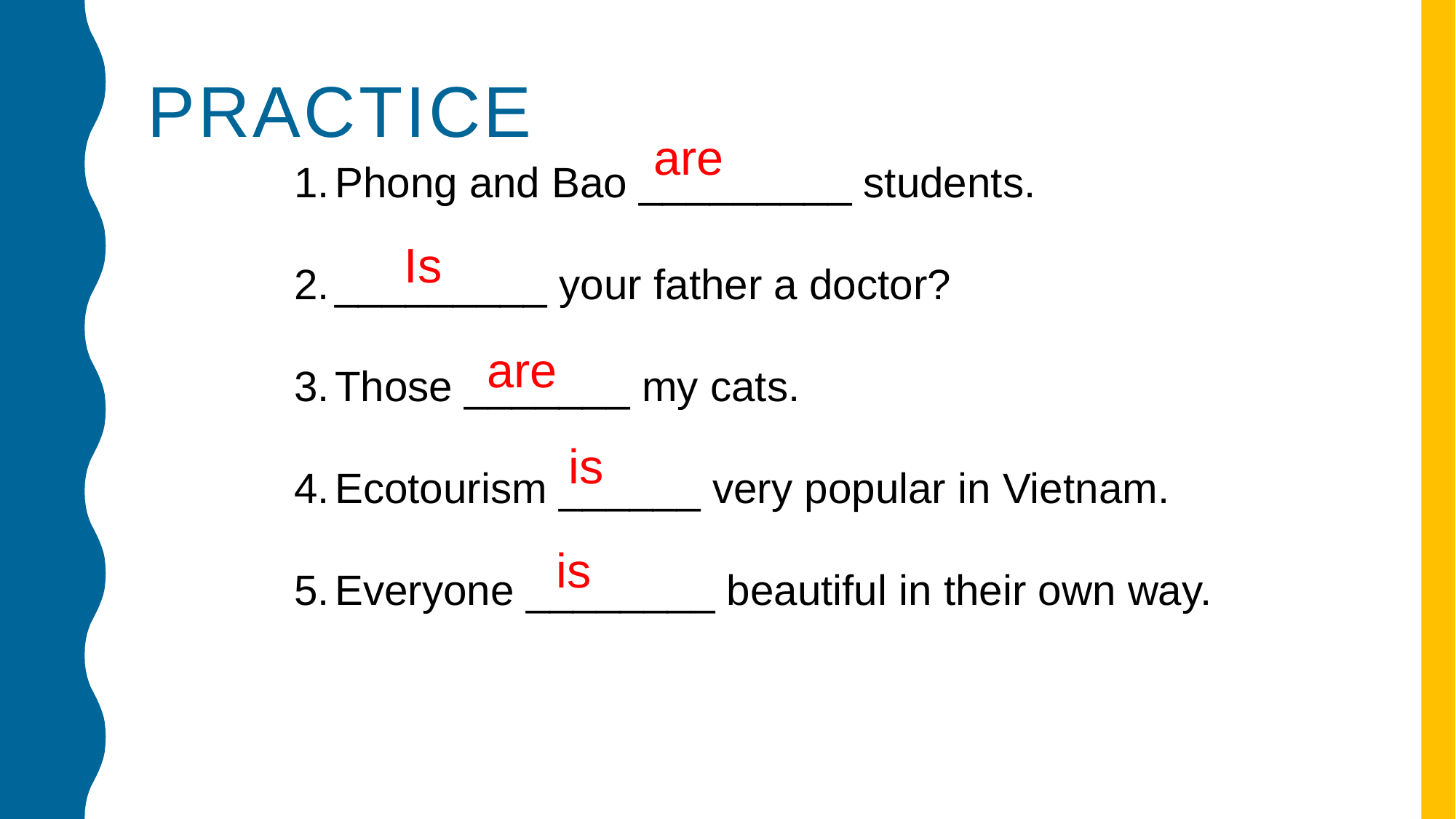

PRACTICE
Phong and Bao _________ students.
_________ your father a doctor?
Those _______ my cats.
Ecotourism ______ very popular in Vietnam.
Everyone ________ beautiful in their own way.

are
Is
are
is
is